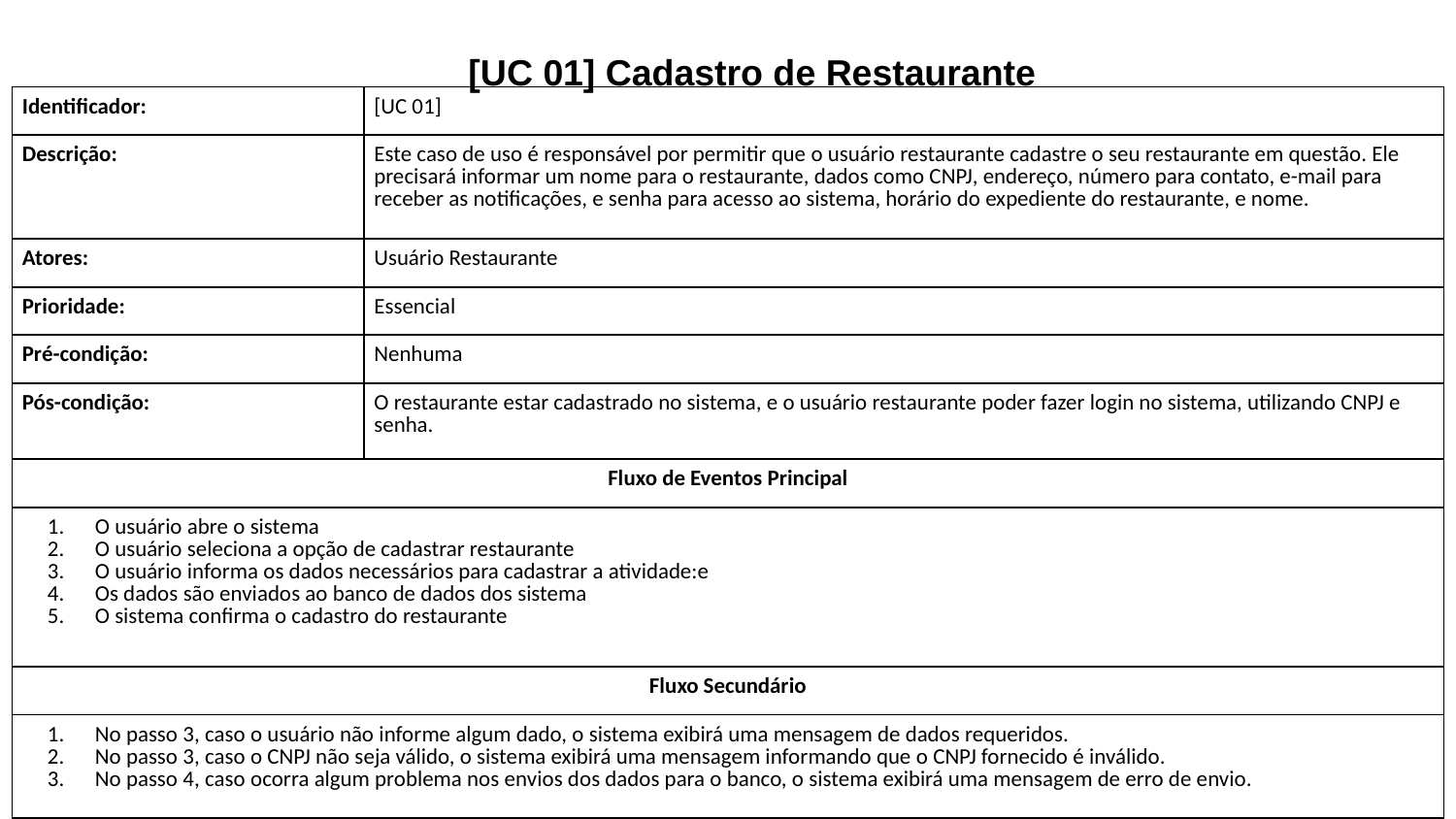

[UC 01] Cadastro de Restaurante
| Identificador: | [UC 01] |
| --- | --- |
| Descrição: | Este caso de uso é responsável por permitir que o usuário restaurante cadastre o seu restaurante em questão. Ele precisará informar um nome para o restaurante, dados como CNPJ, endereço, número para contato, e-mail para receber as notificações, e senha para acesso ao sistema, horário do expediente do restaurante, e nome. |
| Atores: | Usuário Restaurante |
| Prioridade: | Essencial |
| Pré-condição: | Nenhuma |
| Pós-condição: | O restaurante estar cadastrado no sistema, e o usuário restaurante poder fazer login no sistema, utilizando CNPJ e senha. |
| Fluxo de Eventos Principal |  |
| O usuário abre o sistema O usuário seleciona a opção de cadastrar restaurante O usuário informa os dados necessários para cadastrar a atividade:e Os dados são enviados ao banco de dados dos sistema O sistema confirma o cadastro do restaurante |  |
| Fluxo Secundário |  |
| No passo 3, caso o usuário não informe algum dado, o sistema exibirá uma mensagem de dados requeridos. No passo 3, caso o CNPJ não seja válido, o sistema exibirá uma mensagem informando que o CNPJ fornecido é inválido. No passo 4, caso ocorra algum problema nos envios dos dados para o banco, o sistema exibirá uma mensagem de erro de envio. |  |